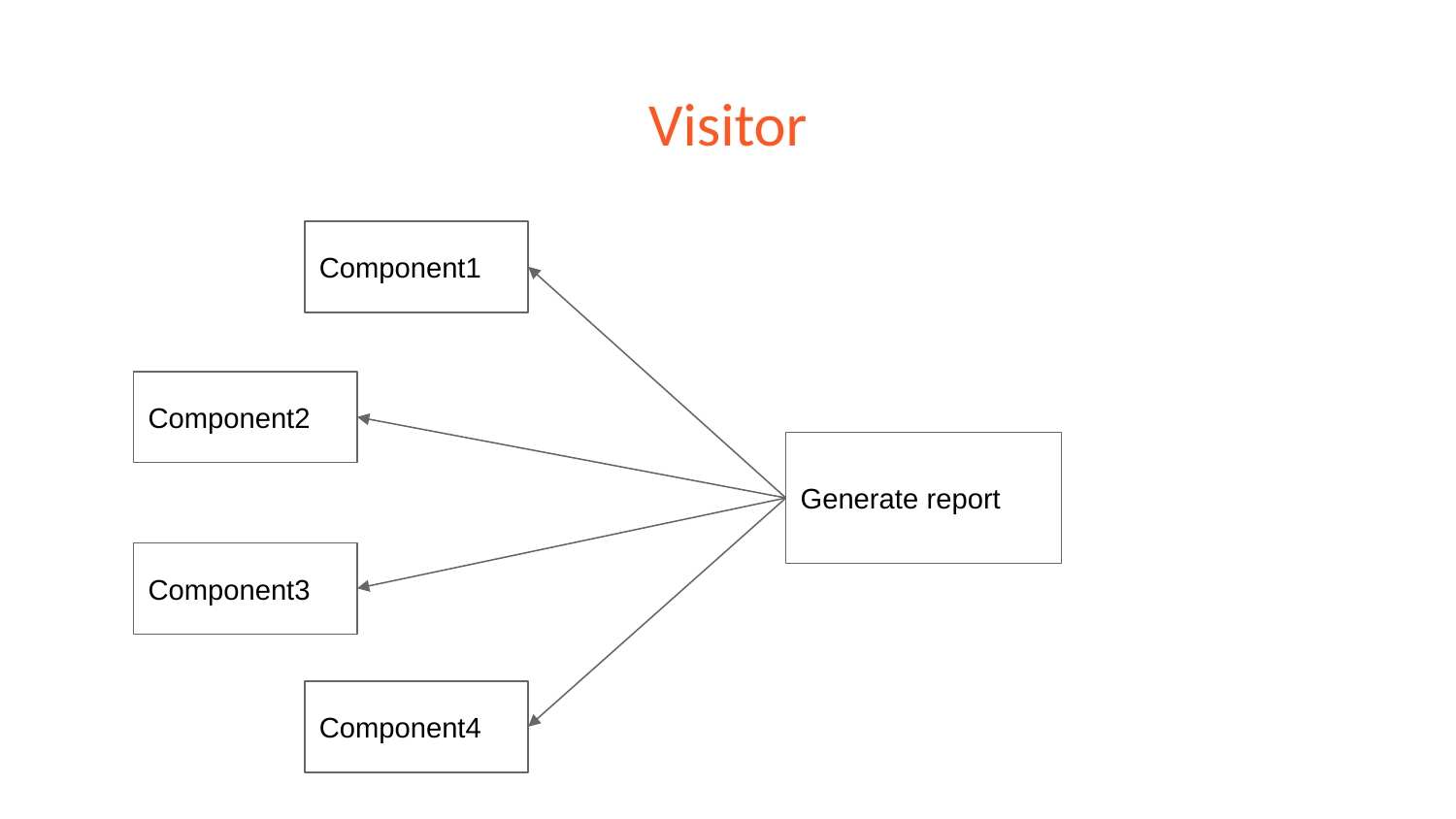

# Visitor
Component1
Component2
Generate report
Component3
Component4